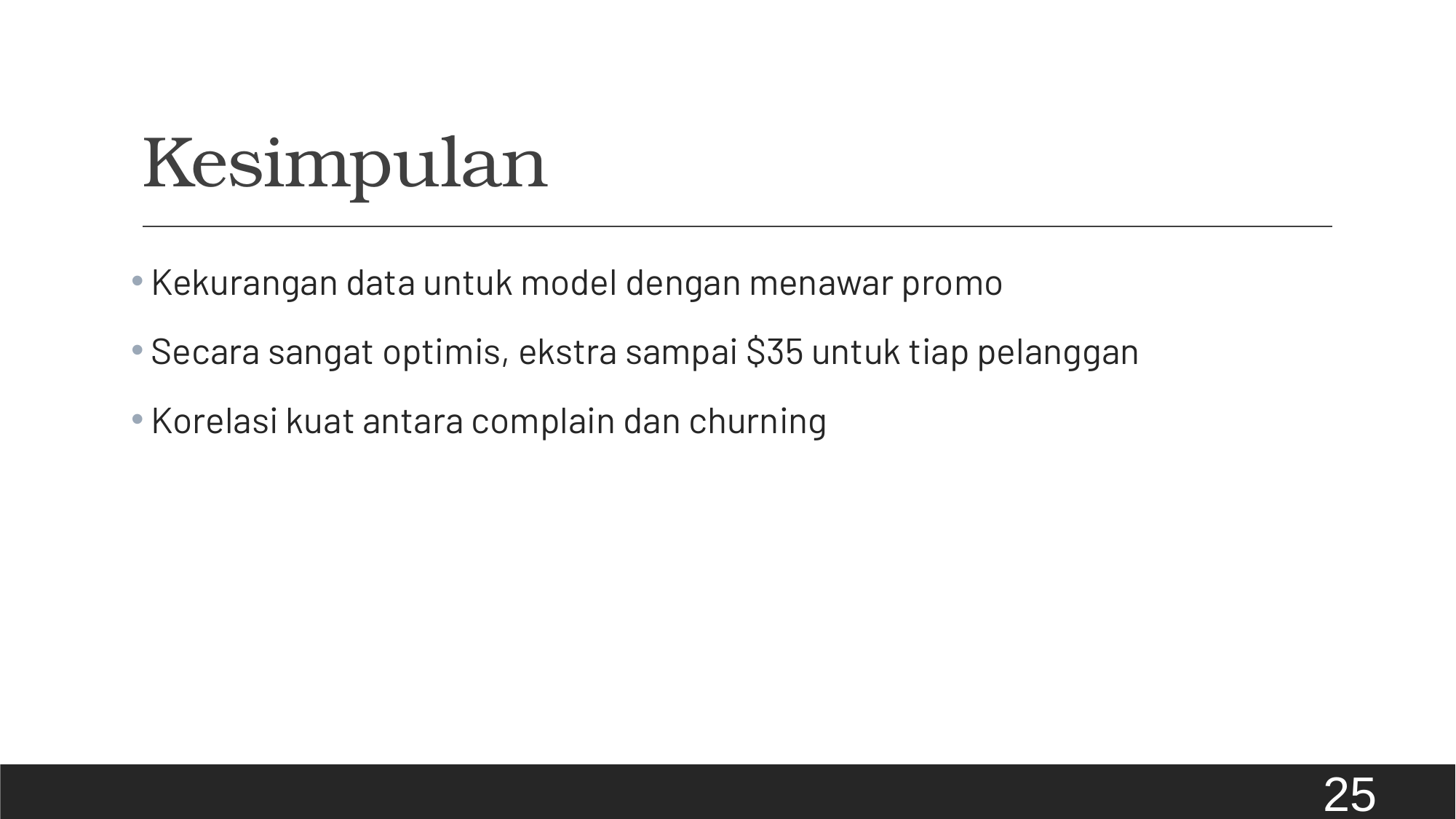

# Kesimpulan
 Kekurangan data untuk model dengan menawar promo
 Secara sangat optimis, ekstra sampai $35 untuk tiap pelanggan
 Korelasi kuat antara complain dan churning

25